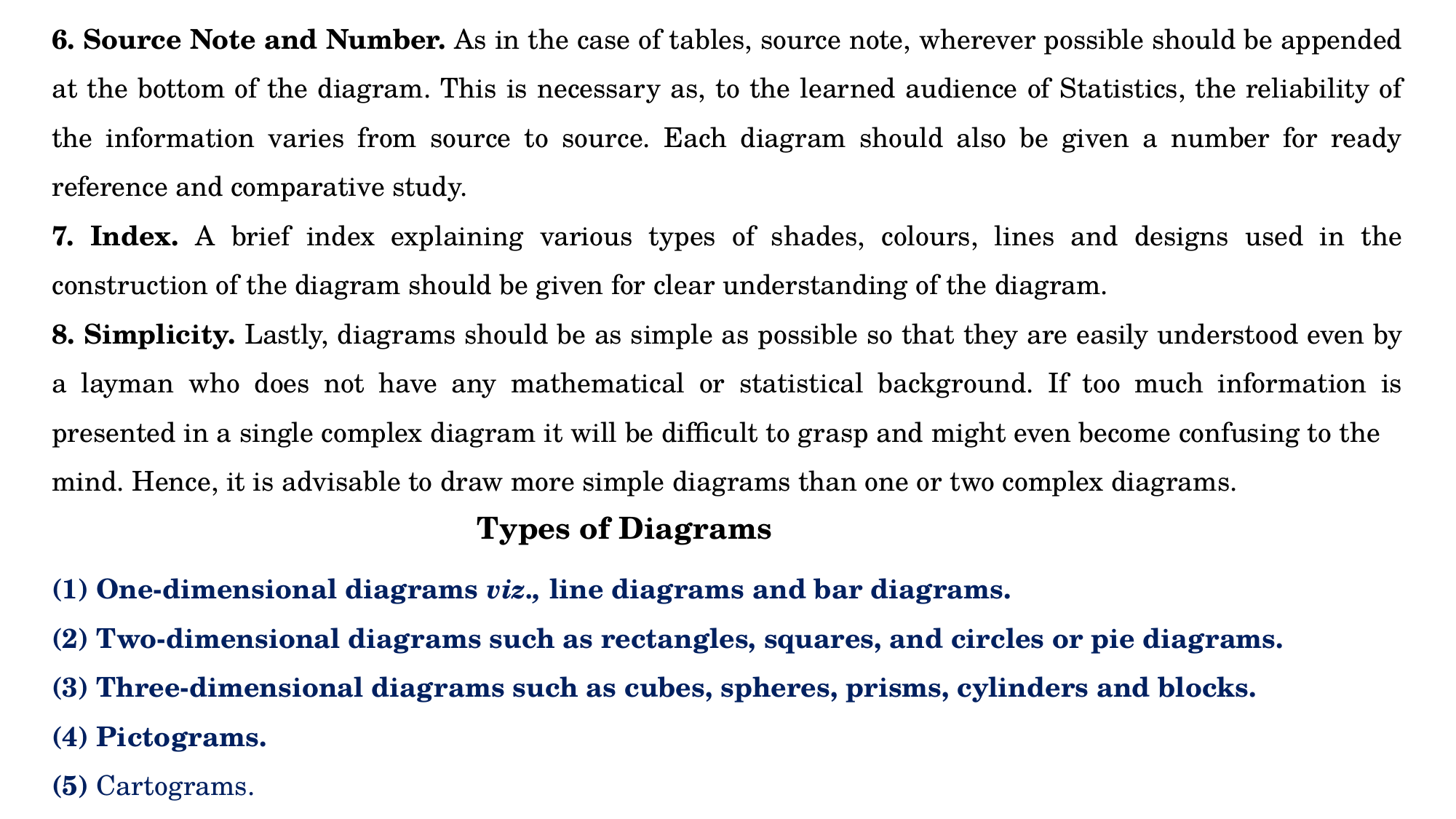

6. Source Note and Number. As in the case of tables, source note, wherever possible should be appended at the bottom of the diagram. This is necessary as, to the learned audience of Statistics, the reliability of the information varies from source to source. Each diagram should also be given a number for ready reference and comparative study.
7. Index. A brief index explaining various types of shades, colours, lines and designs used in the construction of the diagram should be given for clear understanding of the diagram.
8. Simplicity. Lastly, diagrams should be as simple as possible so that they are easily understood even by a layman who does not have any mathematical or statistical background. If too much information is presented in a single complex diagram it will be difficult to grasp and might even become confusing to the
mind. Hence, it is advisable to draw more simple diagrams than one or two complex diagrams.
Types of Diagrams
(1) One-dimensional diagrams viz., line diagrams and bar diagrams.
(2) Two-dimensional diagrams such as rectangles, squares, and circles or pie diagrams.
(3) Three-dimensional diagrams such as cubes, spheres, prisms, cylinders and blocks.
(4) Pictograms.
(5) Cartograms.